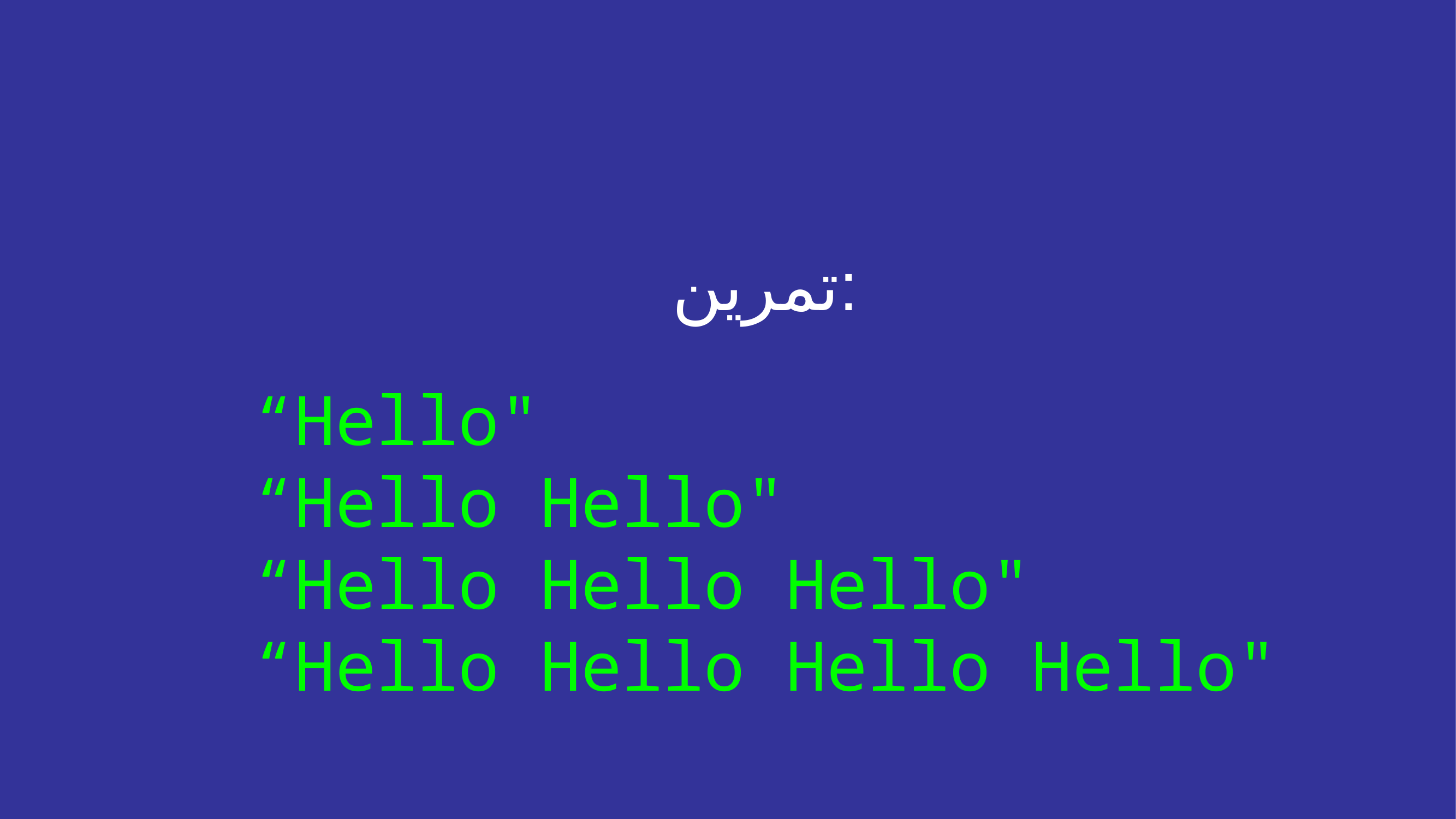

تمرین:
“Hello"
“Hello Hello"
“Hello Hello Hello"
“Hello Hello Hello Hello"